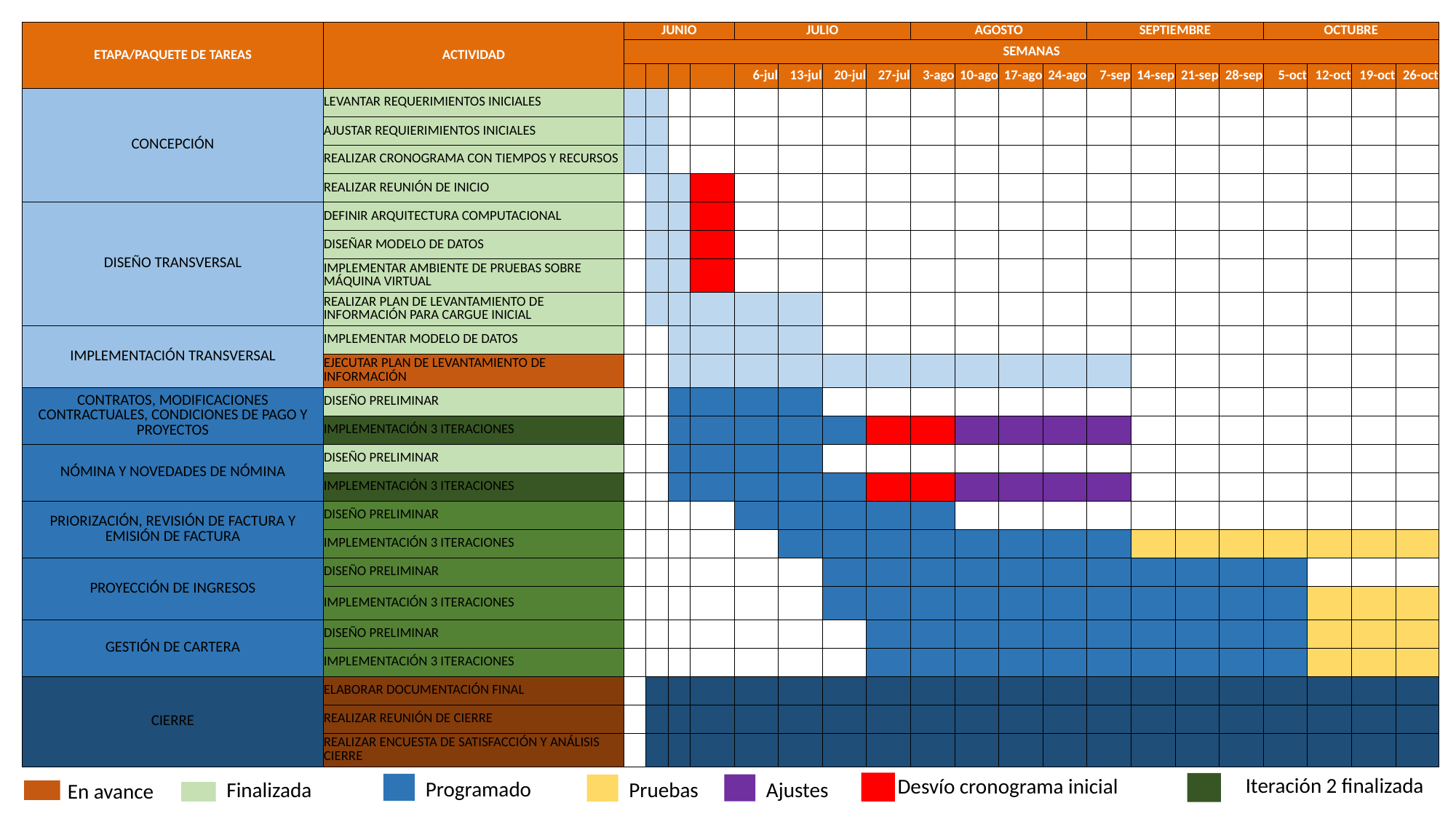

| ETAPA/PAQUETE DE TAREAS | ACTIVIDAD | JUNIO |  |  |  | JULIO |  |  |  | AGOSTO |  |  |  | SEPTIEMBRE |  |  |  | OCTUBRE |  |  |  |
| --- | --- | --- | --- | --- | --- | --- | --- | --- | --- | --- | --- | --- | --- | --- | --- | --- | --- | --- | --- | --- | --- |
|  |  | SEMANAS |  |  |  |  |  |  |  |  |  |  |  |  |  |  |  |  |  |  |  |
|  |  |  |  |  |  | 6-jul | 13-jul | 20-jul | 27-jul | 3-ago | 10-ago | 17-ago | 24-ago | 7-sep | 14-sep | 21-sep | 28-sep | 5-oct | 12-oct | 19-oct | 26-oct |
| CONCEPCIÓN | LEVANTAR REQUERIMIENTOS INICIALES | x | x |  |  |  |  |  |  |  |  |  |  |  |  |  |  |  |  |  |  |
|  | AJUSTAR REQUIERIMIENTOS INICIALES | x | x |  |  |  |  |  |  |  |  |  |  |  |  |  |  |  |  |  |  |
|  | REALIZAR CRONOGRAMA CON TIEMPOS Y RECURSOS | x | x |  |  |  |  |  |  |  |  |  |  |  |  |  |  |  |  |  |  |
|  | REALIZAR REUNIÓN DE INICIO |  | x | x |  |  |  |  |  |  |  |  |  |  |  |  |  |  |  |  |  |
| DISEÑO TRANSVERSAL | DEFINIR ARQUITECTURA COMPUTACIONAL |  | x | x |  |  |  |  |  |  |  |  |  |  |  |  |  |  |  |  |  |
|  | DISEÑAR MODELO DE DATOS |  | x | x |  |  |  |  |  |  |  |  |  |  |  |  |  |  |  |  |  |
|  | IMPLEMENTAR AMBIENTE DE PRUEBAS SOBRE MÁQUINA VIRTUAL |  | x | x |  |  |  |  |  |  |  |  |  |  |  |  |  |  |  |  |  |
|  | REALIZAR PLAN DE LEVANTAMIENTO DE INFORMACIÓN PARA CARGUE INICIAL |  | x | x | x | x |  |  |  |  |  |  |  |  |  |  |  |  |  |  |  |
| IMPLEMENTACIÓN TRANSVERSAL | IMPLEMENTAR MODELO DE DATOS |  |  | x | x | x |  |  |  |  |  |  |  |  |  |  |  |  |  |  |  |
|  | EJECUTAR PLAN DE LEVANTAMIENTO DE INFORMACIÓN |  |  | x | x | x | x | x | x | x |  |  |  |  |  |  |  |  |  |  |  |
| CONTRATOS, MODIFICACIONES CONTRACTUALES, CONDICIONES DE PAGO Y PROYECTOS | DISEÑO PRELIMINAR |  |  | x | x | x |  |  |  |  |  |  |  |  |  |  |  |  |  |  |  |
|  | IMPLEMENTACIÓN 3 ITERACIONES |  |  | x | x | x | x |  |  |  |  |  |  |  |  |  |  |  |  |  |  |
| NÓMINA Y NOVEDADES DE NÓMINA | DISEÑO PRELIMINAR |  |  | x | x | x |  |  |  |  |  |  |  |  |  |  |  |  |  |  |  |
|  | IMPLEMENTACIÓN 3 ITERACIONES |  |  | x | x | x | x |  |  |  |  |  |  |  |  |  |  |  |  |  |  |
| PRIORIZACIÓN, REVISIÓN DE FACTURA Y EMISIÓN DE FACTURA | DISEÑO PRELIMINAR |  |  |  |  | x | x | x |  |  |  |  |  |  |  |  |  |  |  |  |  |
|  | IMPLEMENTACIÓN 3 ITERACIONES |  |  |  |  |  | x | x |  |  |  |  |  |  |  |  |  |  |  |  |  |
| PROYECCIÓN DE INGRESOS | DISEÑO PRELIMINAR |  |  |  |  |  |  | x | x | x |  |  |  |  |  |  |  |  |  |  |  |
|  | IMPLEMENTACIÓN 3 ITERACIONES |  |  |  |  |  |  | x | x | x |  |  |  |  |  |  |  |  |  |  |  |
| GESTIÓN DE CARTERA | DISEÑO PRELIMINAR |  |  |  |  |  |  |  | x | x | x |  |  |  |  |  |  |  |  |  |  |
|  | IMPLEMENTACIÓN 3 ITERACIONES |  |  |  |  |  |  |  | x | x | x |  |  |  |  |  |  |  |  |  |  |
| CIERRE | ELABORAR DOCUMENTACIÓN FINAL |  | x | x | x | x | x | x | x | x | x |  |  |  |  |  |  |  |  |  |  |
|  | REALIZAR REUNIÓN DE CIERRE |  |  |  | x | x | x | x | x | x | x |  |  |  |  |  |  |  |  |  |  |
|  | REALIZAR ENCUESTA DE SATISFACCIÓN Y ANÁLISIS CIERRE |  |  |  | x | x | x | x | x | x | x |  |  |  |  |  |  |  |  |  |  |
Iteración 2 finalizada
Desvío cronograma inicial
Programado
Ajustes
Pruebas
Finalizada
En avance